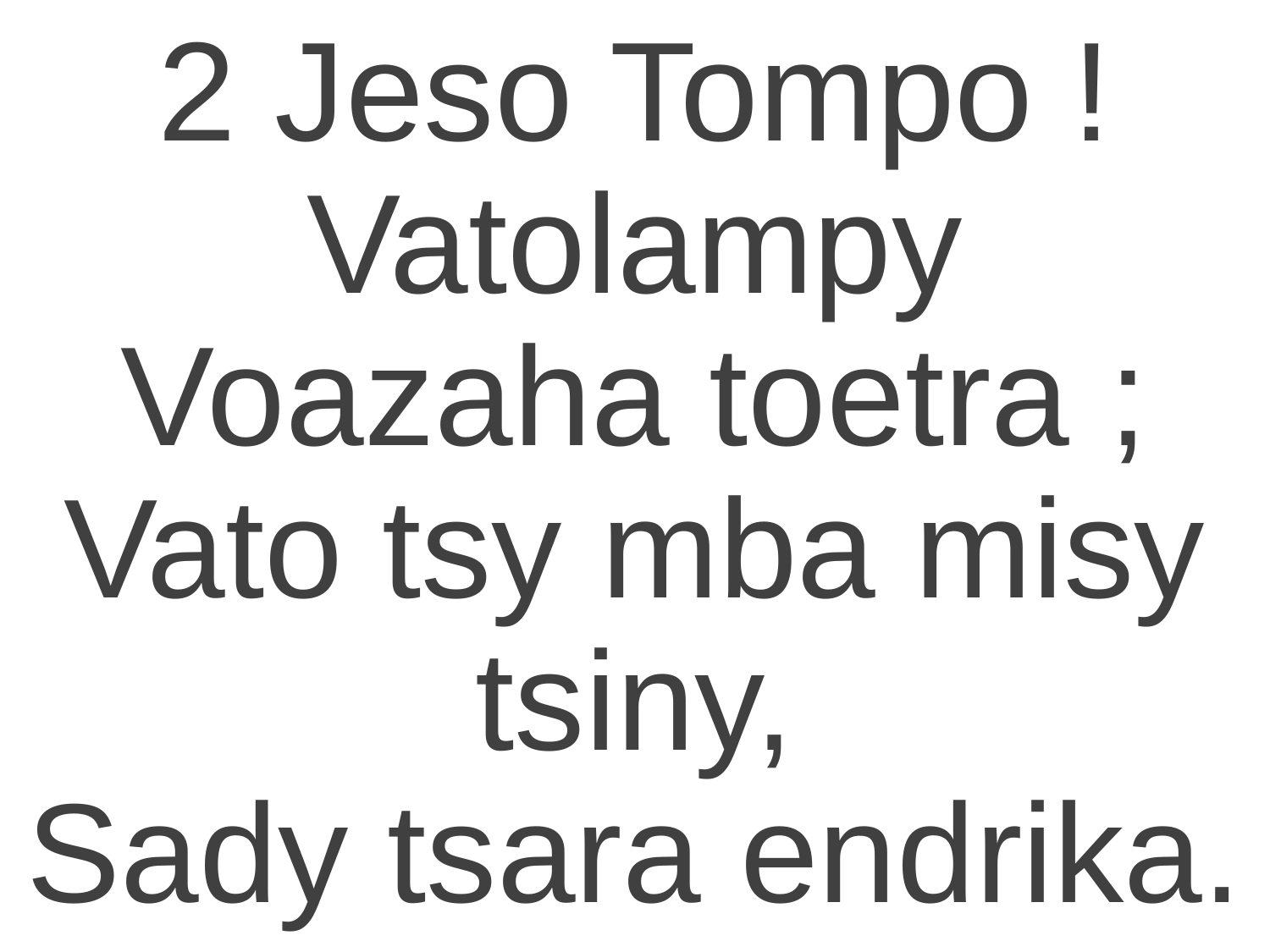

2 Jeso Tompo ! Vatolampy
Voazaha toetra ;
Vato tsy mba misy tsiny,
Sady tsara endrika.